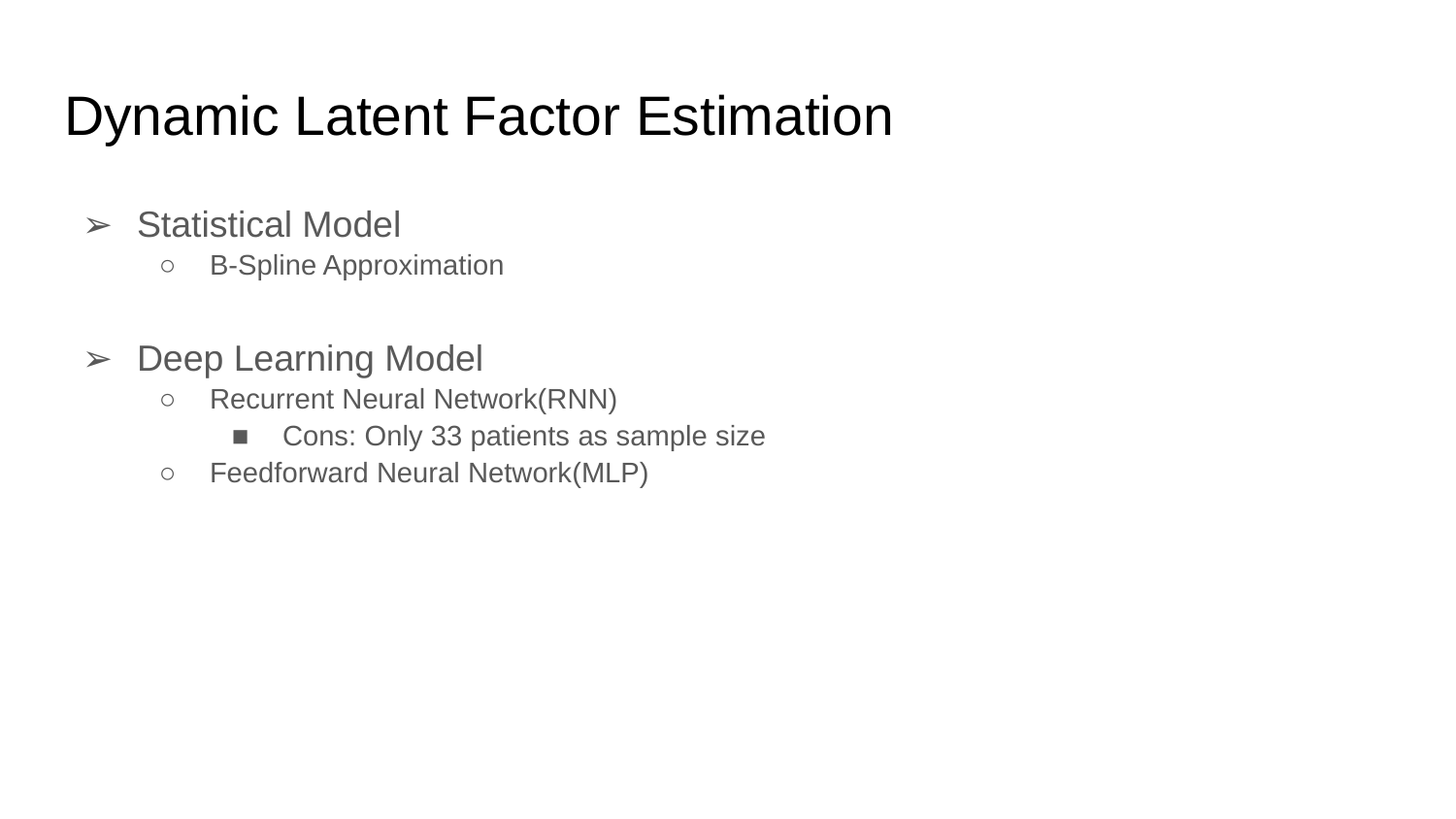

# Dynamic Latent Factor Estimation
Statistical Model
B-Spline Approximation

Deep Learning Model
Recurrent Neural Network(RNN)
Cons: Only 33 patients as sample size
Feedforward Neural Network(MLP)